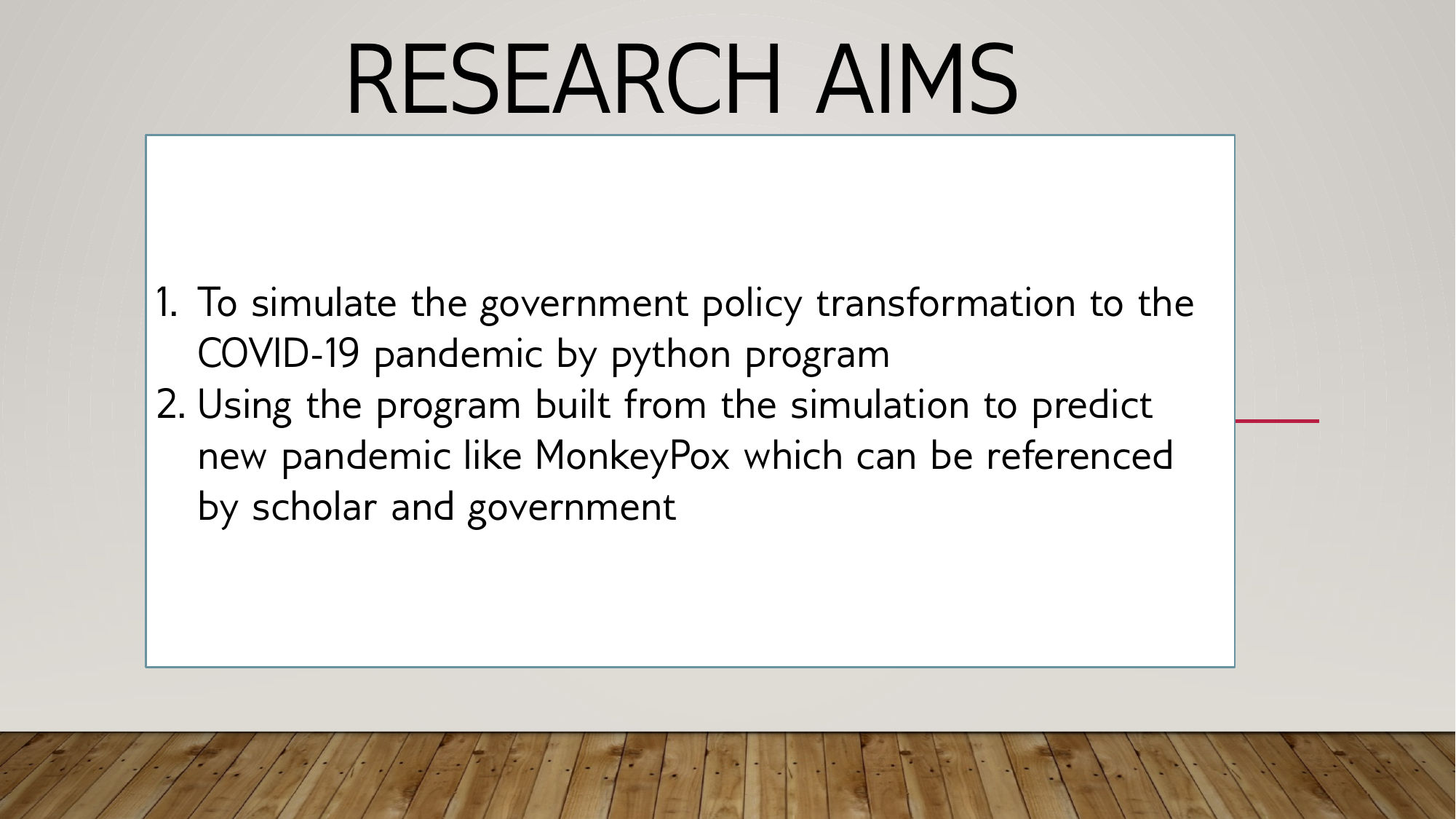

# Research aims
To simulate the government policy transformation to the COVID-19 pandemic by python program
Using the program built from the simulation to predict new pandemic like MonkeyPox which can be referenced by scholar and government